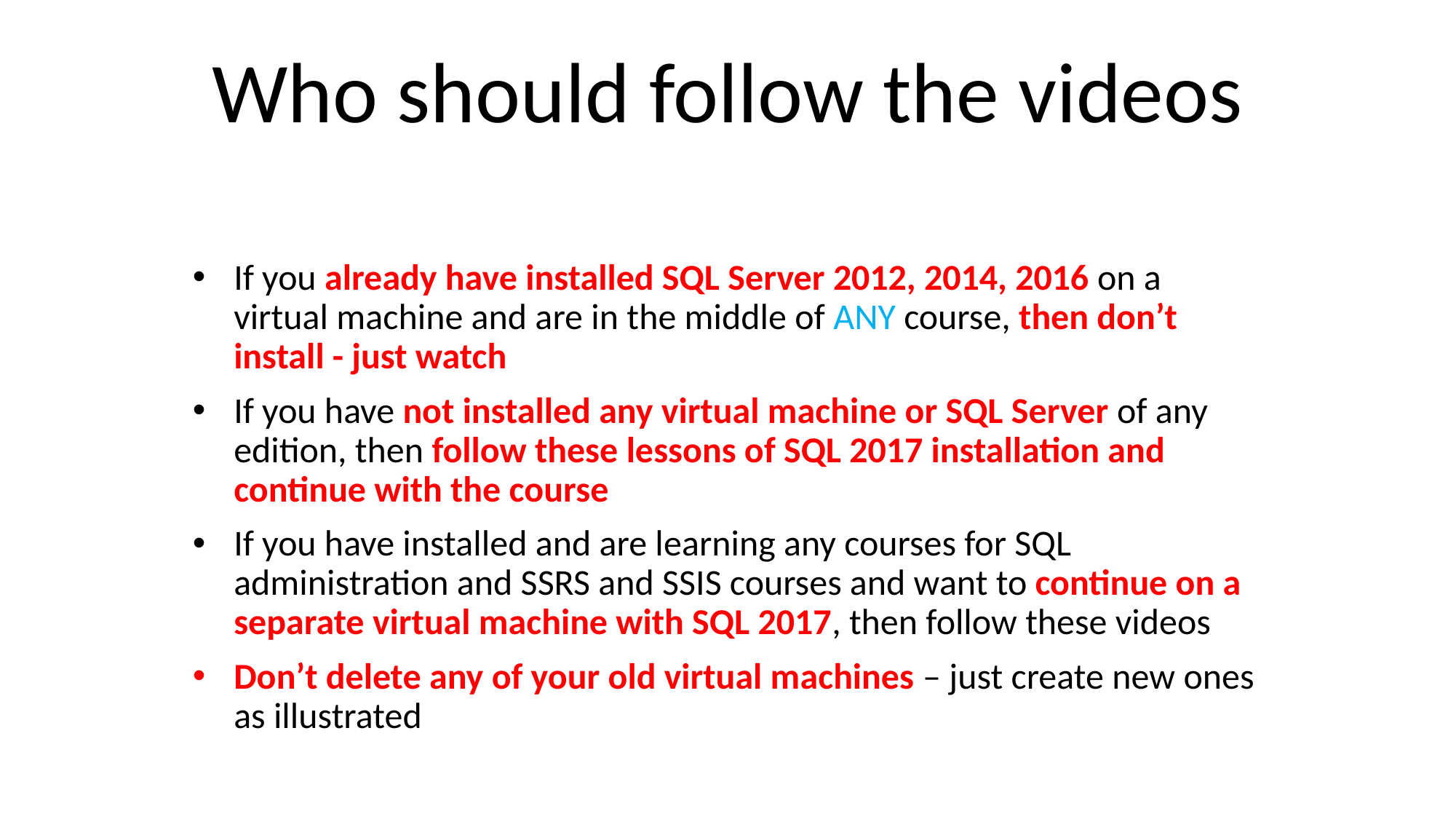

# Who should follow the videos
If you already have installed SQL Server 2012, 2014, 2016 on a virtual machine and are in the middle of ANY course, then don’t install - just watch
If you have not installed any virtual machine or SQL Server of any edition, then follow these lessons of SQL 2017 installation and continue with the course
If you have installed and are learning any courses for SQL administration and SSRS and SSIS courses and want to continue on a separate virtual machine with SQL 2017, then follow these videos
Don’t delete any of your old virtual machines – just create new ones as illustrated